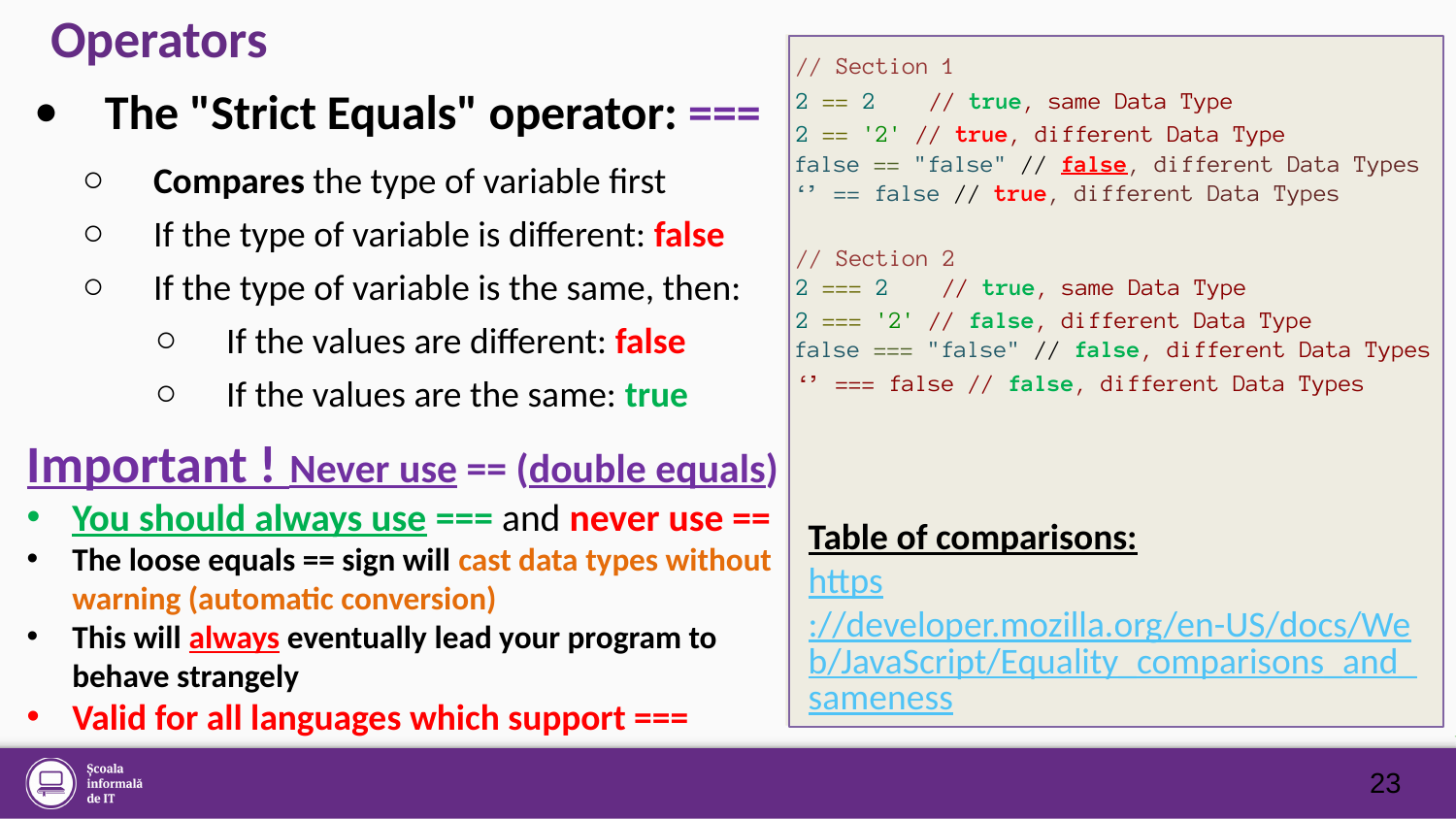

# Operators

// Section 1
2 == 2    // true, same Data Type
2 == '2' // true, different Data Type
false == "false" // false, different Data Types
‘’ == false // true, different Data Types

// Section 2
2 === 2    // true, same Data Type
2 === '2' // false, different Data Type
false === "false" // false, different Data Types
‘’ === false // false, different Data Types

The "Strict Equals" operator: ===
Compares the type of variable first
If the type of variable is different: false
If the type of variable is the same, then:
If the values are different: false
If the values are the same: true
Important ! Never use == (double equals)
You should always use === and never use ==
The loose equals == sign will cast data types without warning (automatic conversion)
This will always eventually lead your program to behave strangely
Valid for all languages which support ===
Table of comparisons:
https://developer.mozilla.org/en-US/docs/Web/JavaScript/Equality_comparisons_and_sameness

23